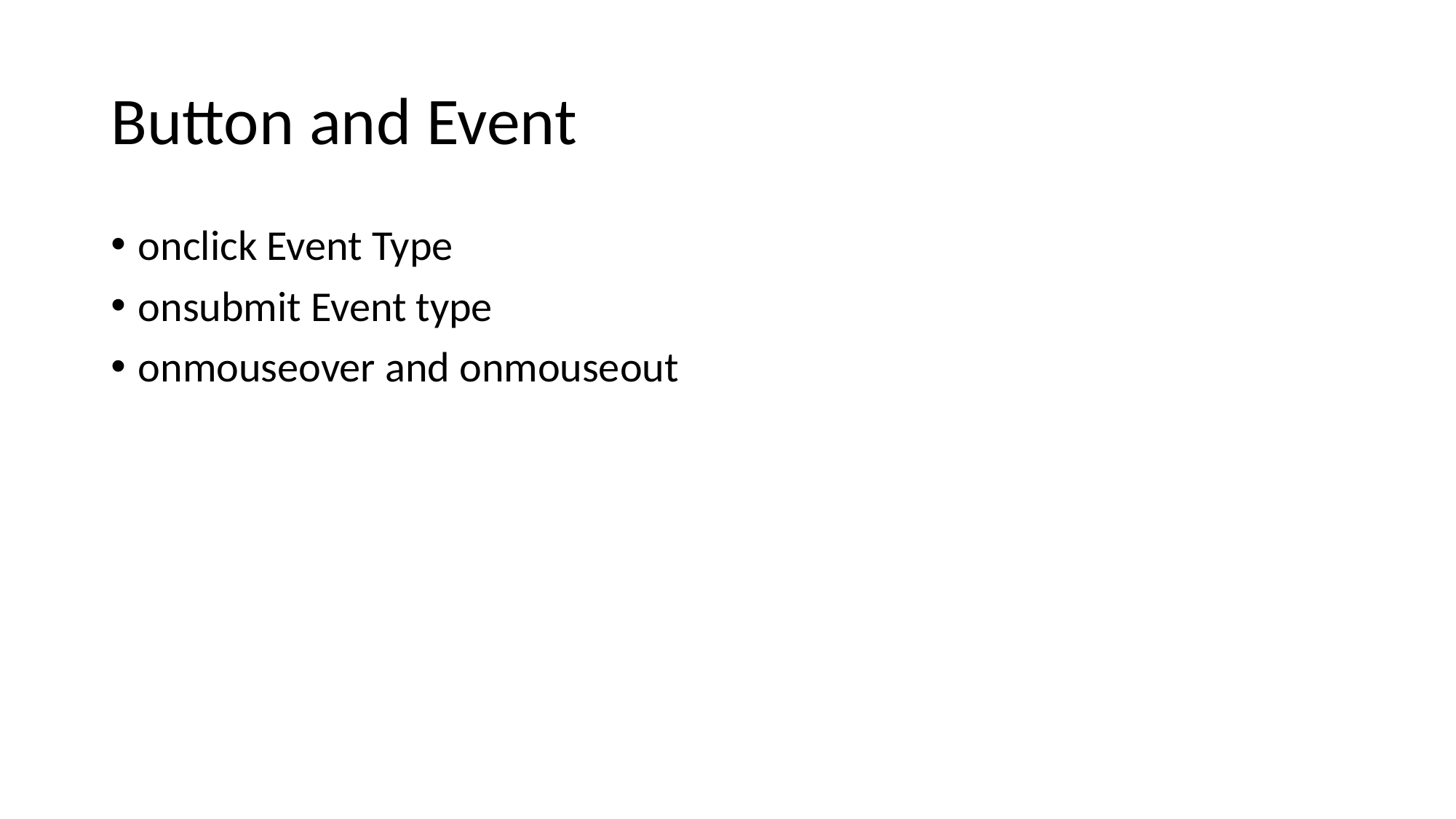

# Button and Event
onclick Event Type
onsubmit Event type
onmouseover and onmouseout